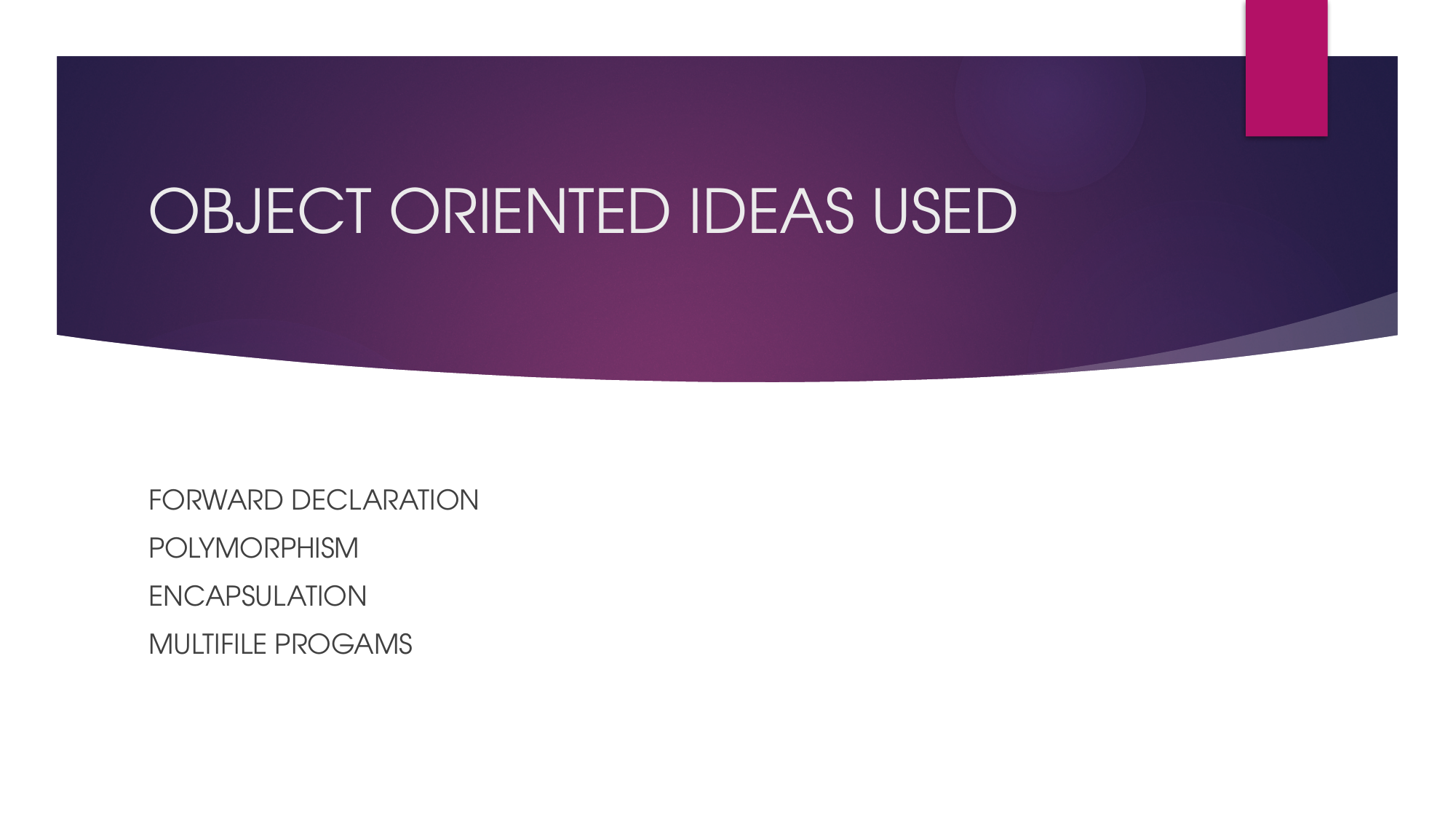

# OBJECT ORIENTED IDEAS USED
FORWARD DECLARATION
POLYMORPHISM
ENCAPSULATION
MULTIFILE PROGAMS